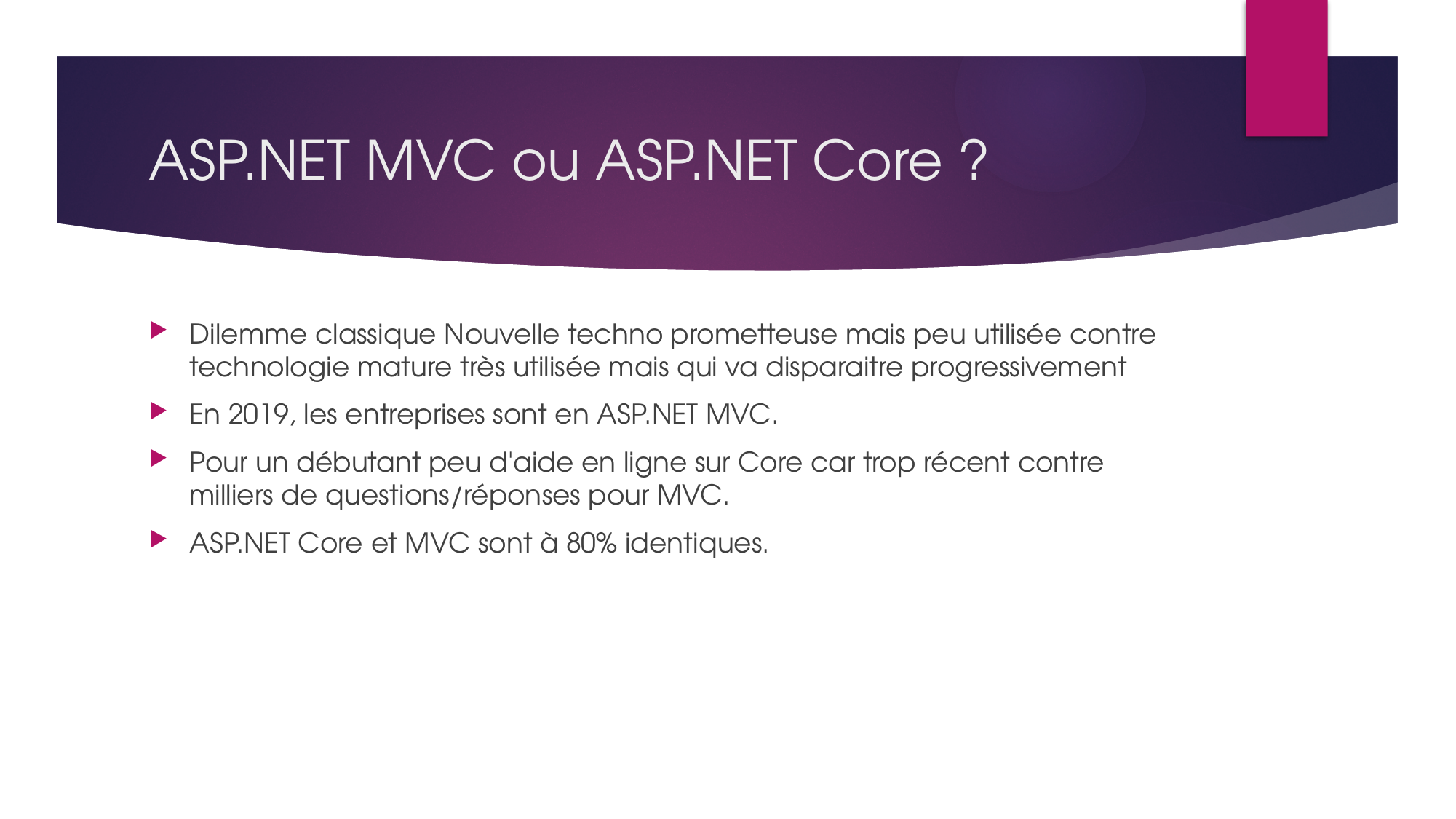

# ASP.NET MVC ou ASP.NET Core ?
Dilemme classique Nouvelle techno prometteuse mais peu utilisée contre technologie mature très utilisée mais qui va disparaitre progressivement
En 2019, les entreprises sont en ASP.NET MVC.
Pour un débutant peu d'aide en ligne sur Core car trop récent contre milliers de questions/réponses pour MVC.
ASP.NET Core et MVC sont à 80% identiques.